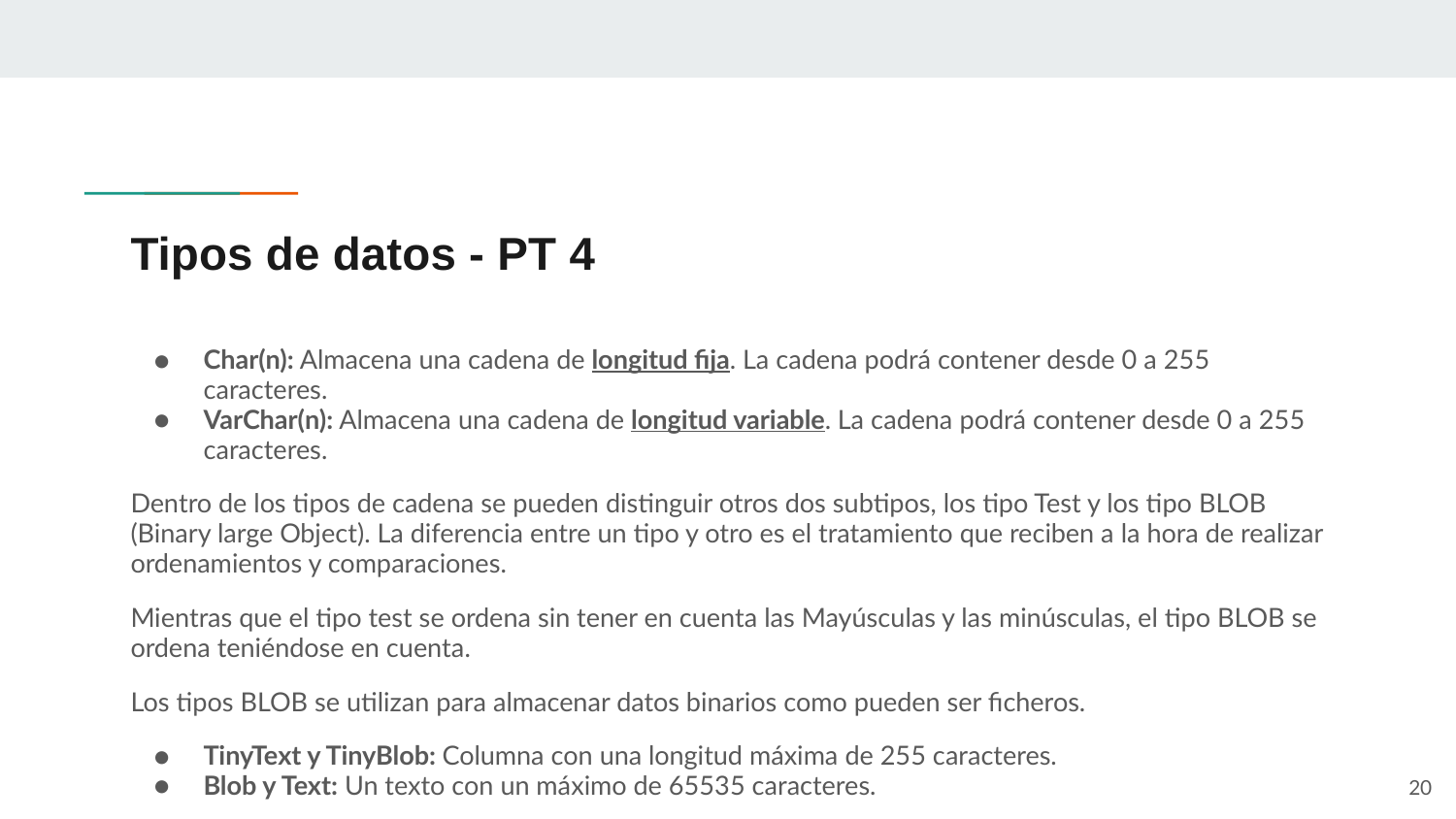

# Tipos de datos - PT 4
Char(n): Almacena una cadena de longitud fija. La cadena podrá contener desde 0 a 255 caracteres.
VarChar(n): Almacena una cadena de longitud variable. La cadena podrá contener desde 0 a 255 caracteres.
Dentro de los tipos de cadena se pueden distinguir otros dos subtipos, los tipo Test y los tipo BLOB (Binary large Object). La diferencia entre un tipo y otro es el tratamiento que reciben a la hora de realizar ordenamientos y comparaciones.
Mientras que el tipo test se ordena sin tener en cuenta las Mayúsculas y las minúsculas, el tipo BLOB se ordena teniéndose en cuenta.
Los tipos BLOB se utilizan para almacenar datos binarios como pueden ser ficheros.
TinyText y TinyBlob: Columna con una longitud máxima de 255 caracteres.
Blob y Text: Un texto con un máximo de 65535 caracteres.
20